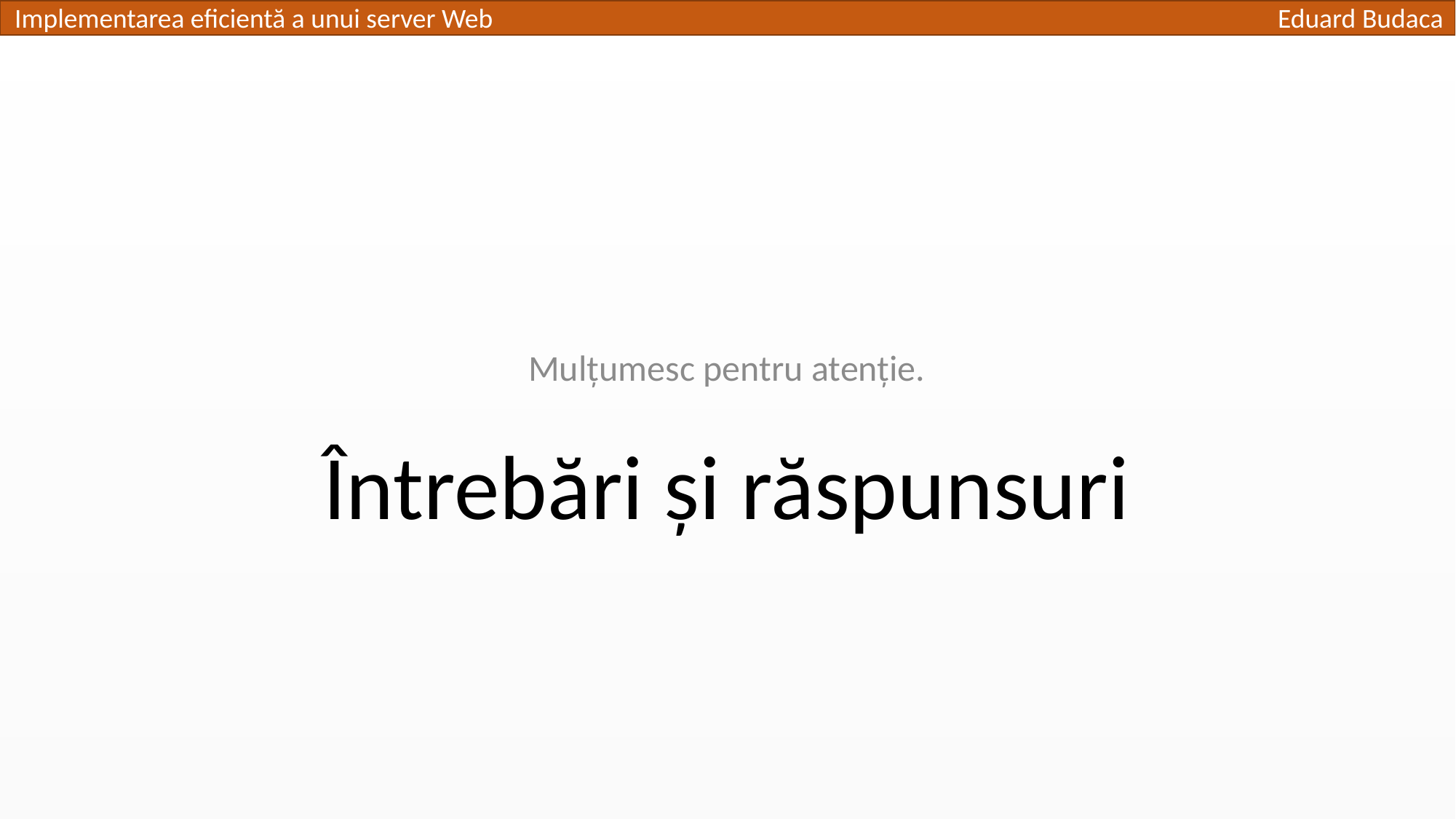

Mulțumesc pentru atenție.
# Întrebări și răspunsuri